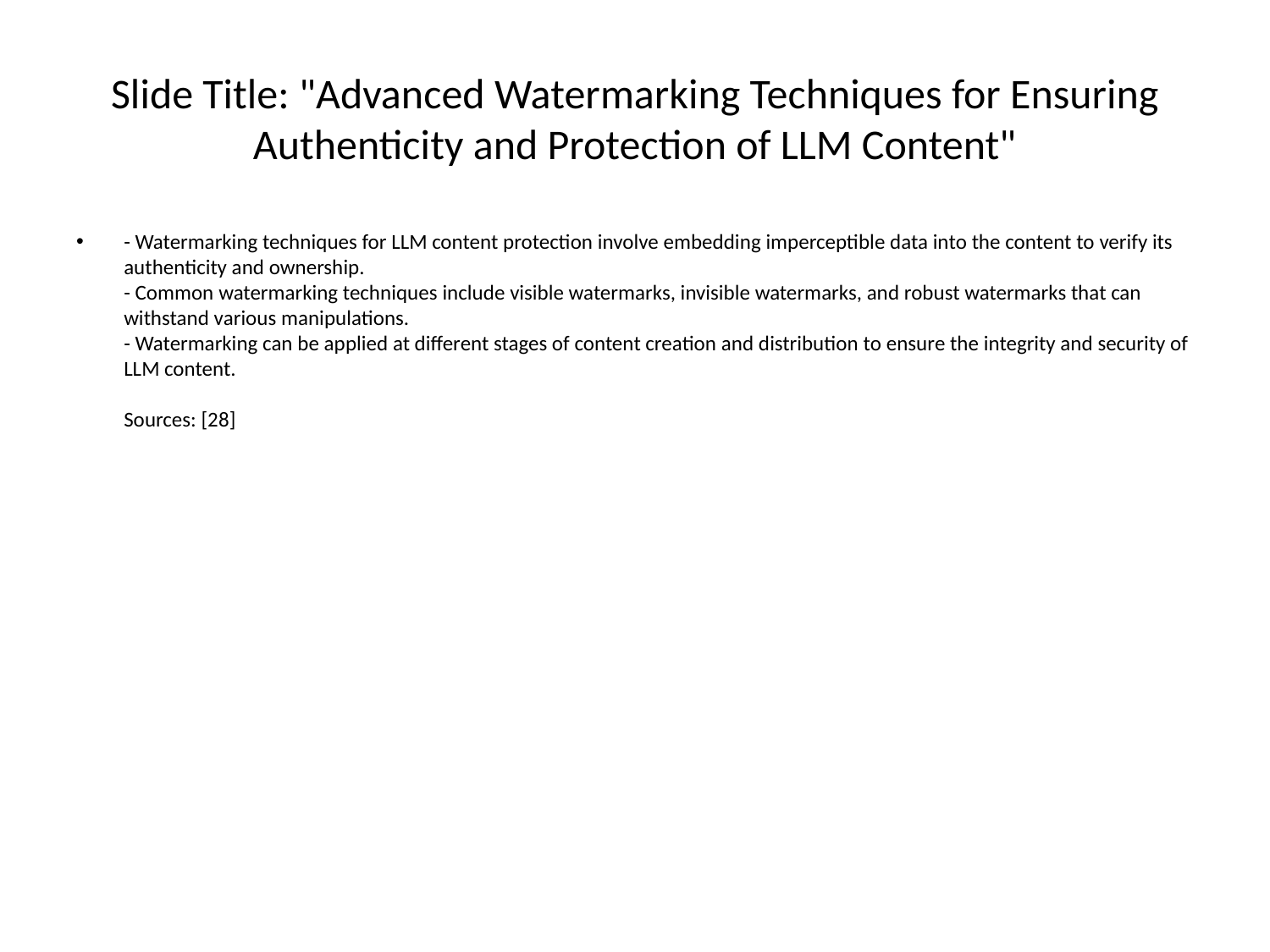

# Slide Title: "Advanced Watermarking Techniques for Ensuring Authenticity and Protection of LLM Content"
- Watermarking techniques for LLM content protection involve embedding imperceptible data into the content to verify its authenticity and ownership.
- Common watermarking techniques include visible watermarks, invisible watermarks, and robust watermarks that can withstand various manipulations.
- Watermarking can be applied at different stages of content creation and distribution to ensure the integrity and security of LLM content.
Sources: [28]